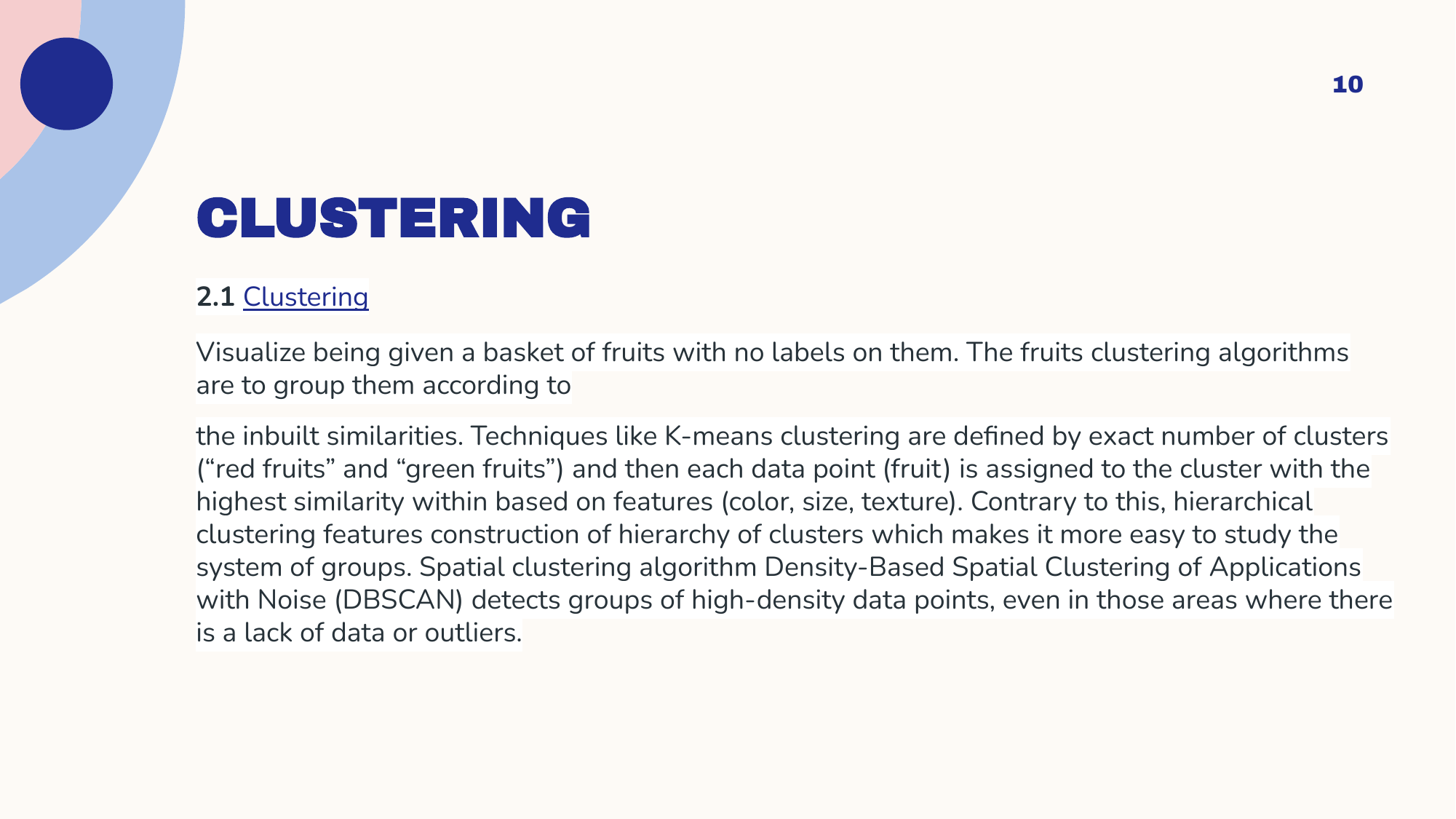

10
# CLUSTERING
2.1 Clustering
Visualize being given a basket of fruits with no labels on them. The fruits clustering algorithms are to group them according to
the inbuilt similarities. Techniques like K-means clustering are defined by exact number of clusters (“red fruits” and “green fruits”) and then each data point (fruit) is assigned to the cluster with the highest similarity within based on features (color, size, texture). Contrary to this, hierarchical clustering features construction of hierarchy of clusters which makes it more easy to study the system of groups. Spatial clustering algorithm Density-Based Spatial Clustering of Applications with Noise (DBSCAN) detects groups of high-density data points, even in those areas where there is a lack of data or outliers.